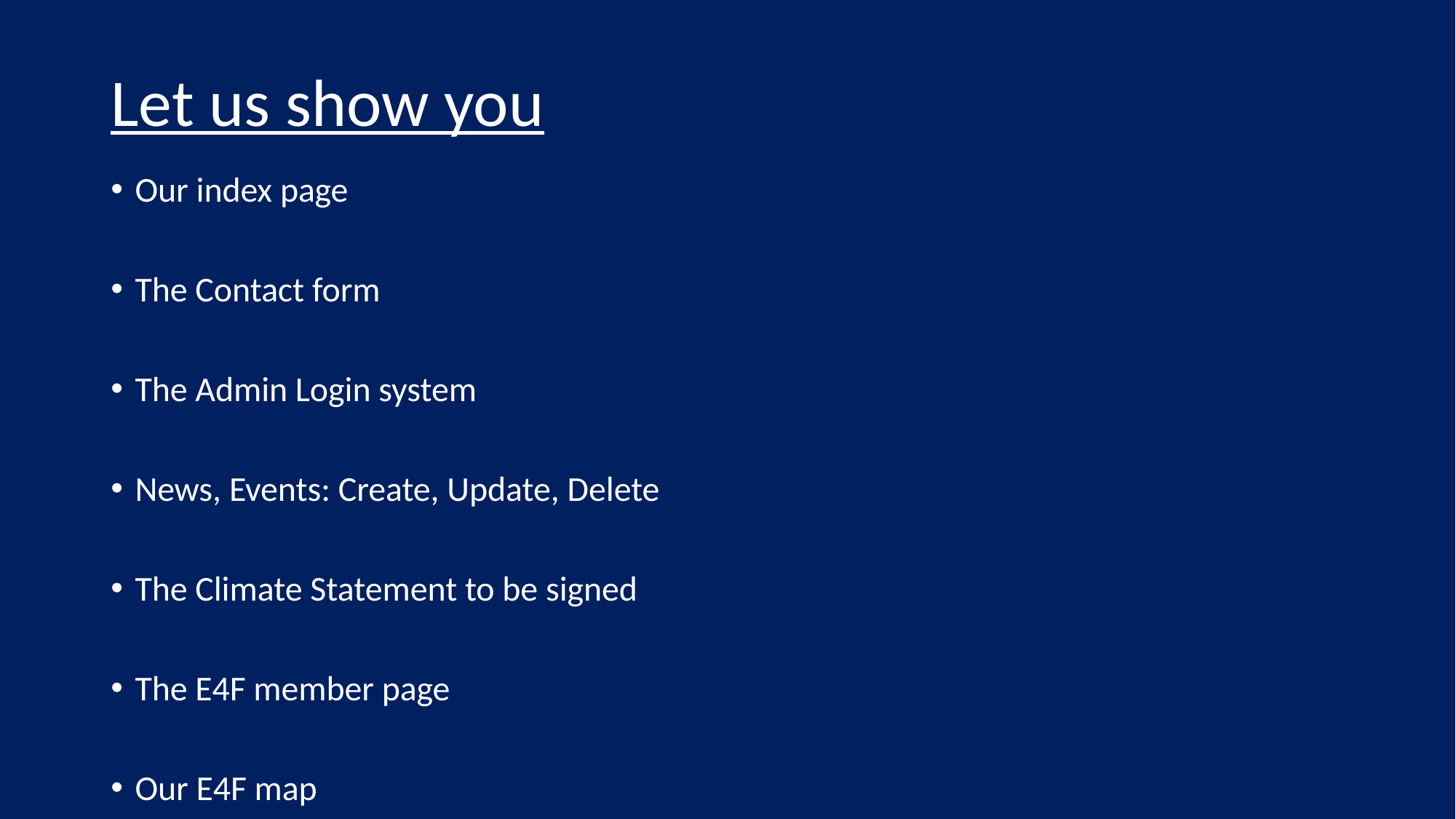

# Let us show you
Our index page

The Contact form

The Admin Login system

News, Events: Create, Update, Delete

The Climate Statement to be signed

The E4F member page

Our E4F map